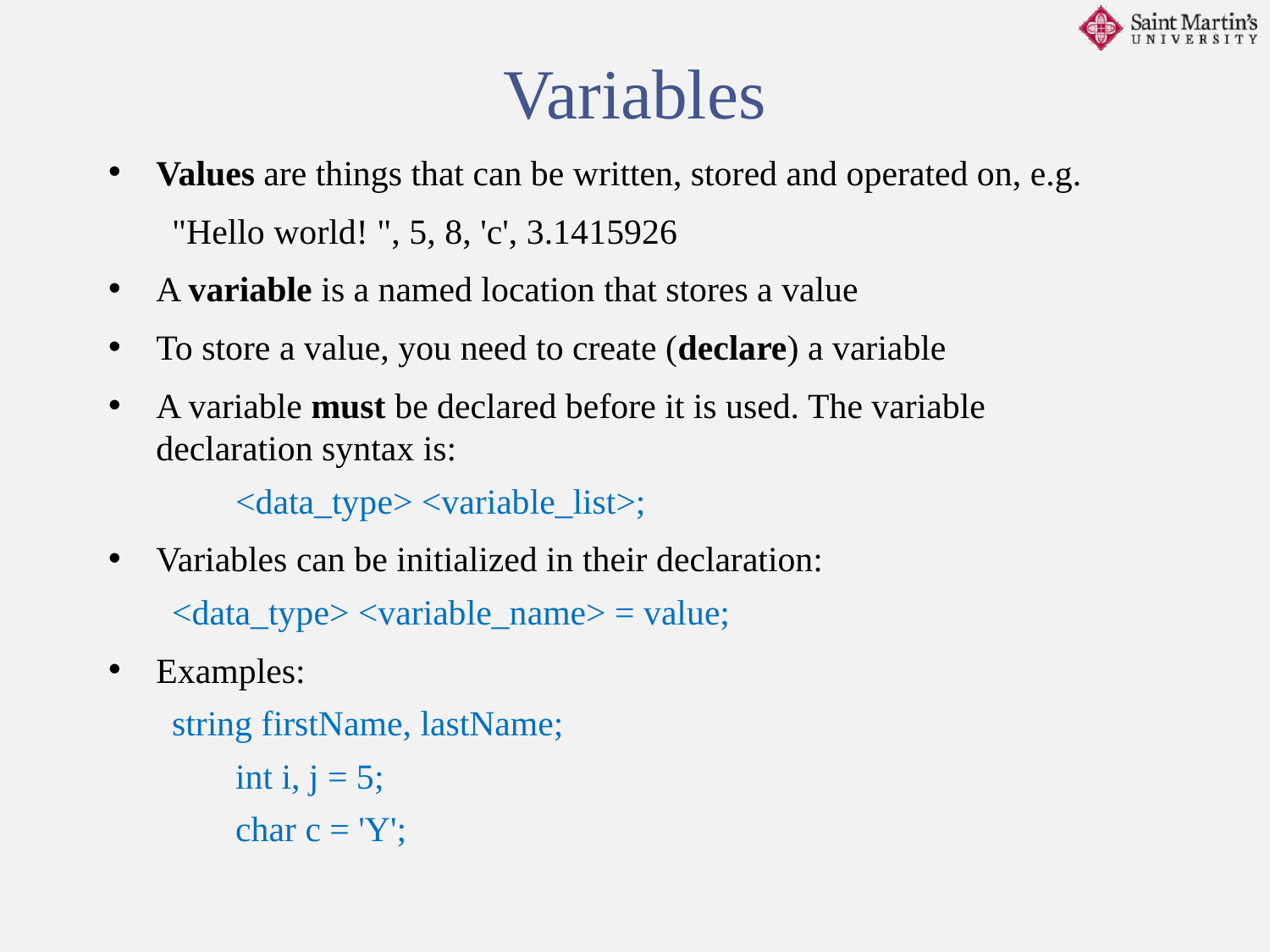

Variables
Values are things that can be written, stored and operated on, e.g.
"Hello world! ", 5, 8, 'c', 3.1415926
A variable is a named location that stores a value
To store a value, you need to create (declare) a variable
A variable must be declared before it is used. The variable declaration syntax is:
	<data_type> <variable_list>;
Variables can be initialized in their declaration:
<data_type> <variable_name> = value;
Examples:
string firstName, lastName;
	int i, j = 5;
	char c = 'Y';